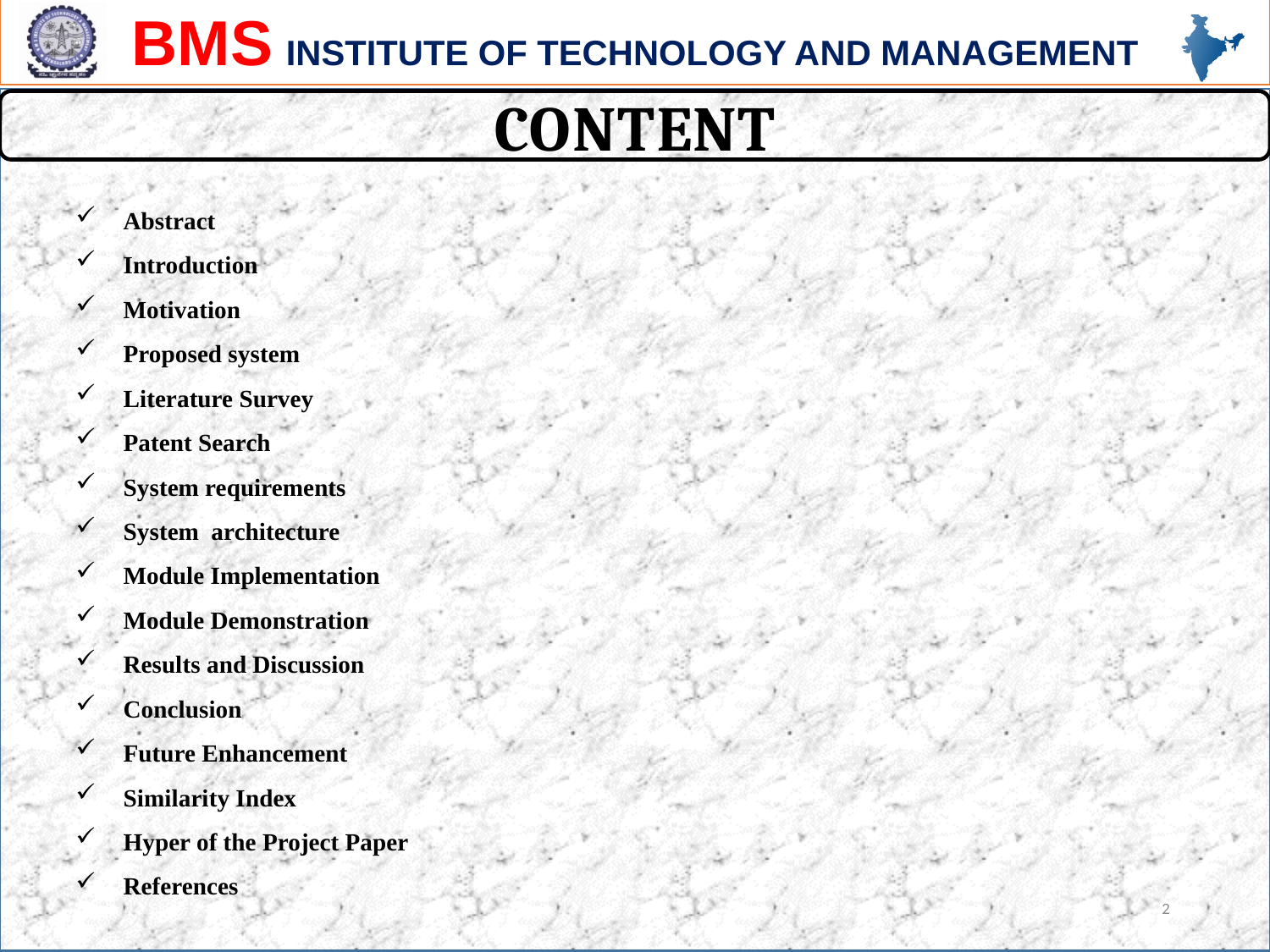

CONTENT
Abstract
Introduction
Motivation
Proposed system
Literature Survey
Patent Search
System requirements
System  architecture
Module Implementation
Module Demonstration
Results and Discussion
Conclusion
Future Enhancement
Similarity Index
Hyper of the Project Paper
References
2